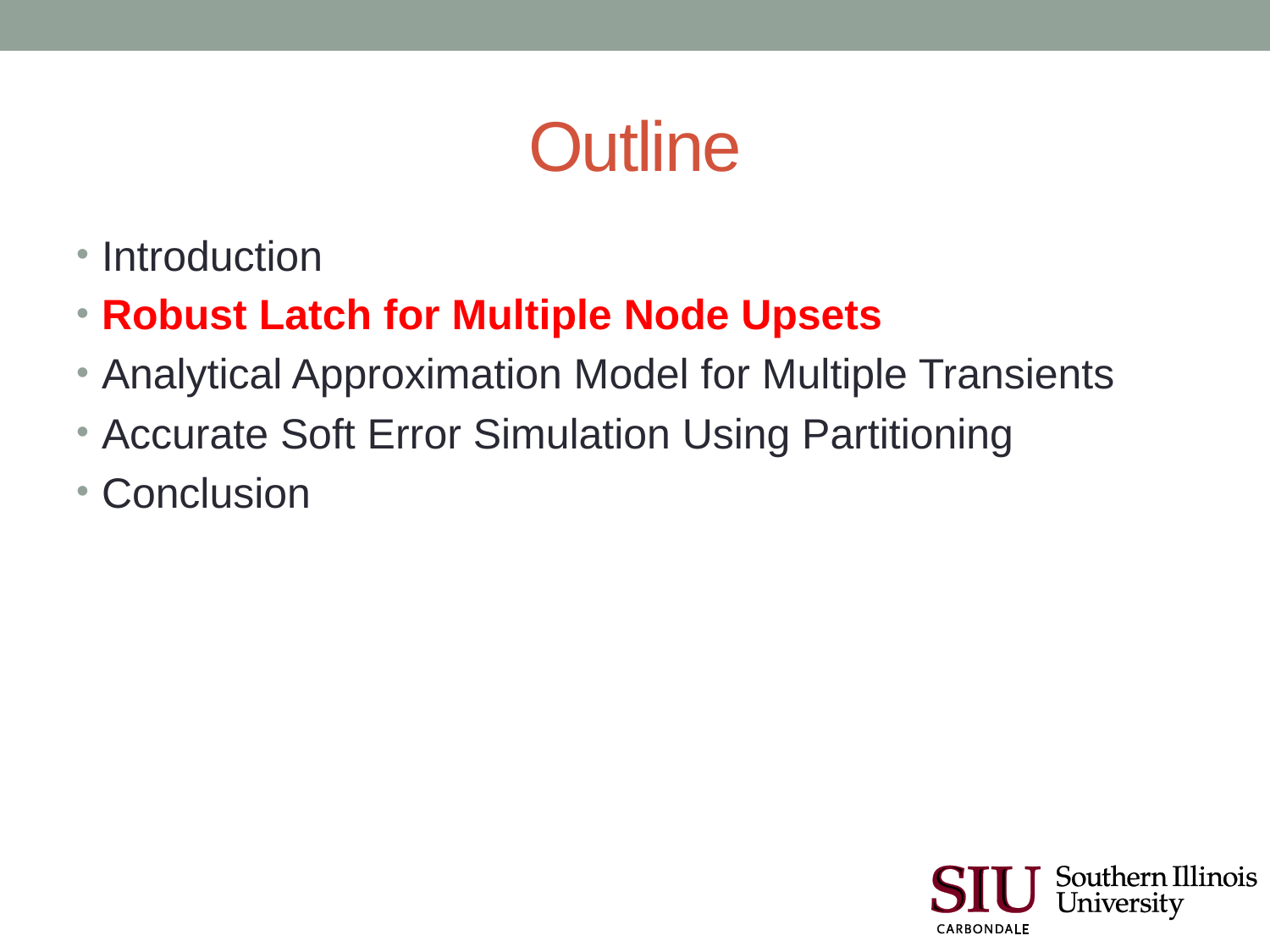

# Outline
Introduction
Robust Latch for Multiple Node Upsets
Analytical Approximation Model for Multiple Transients
Accurate Soft Error Simulation Using Partitioning
Conclusion